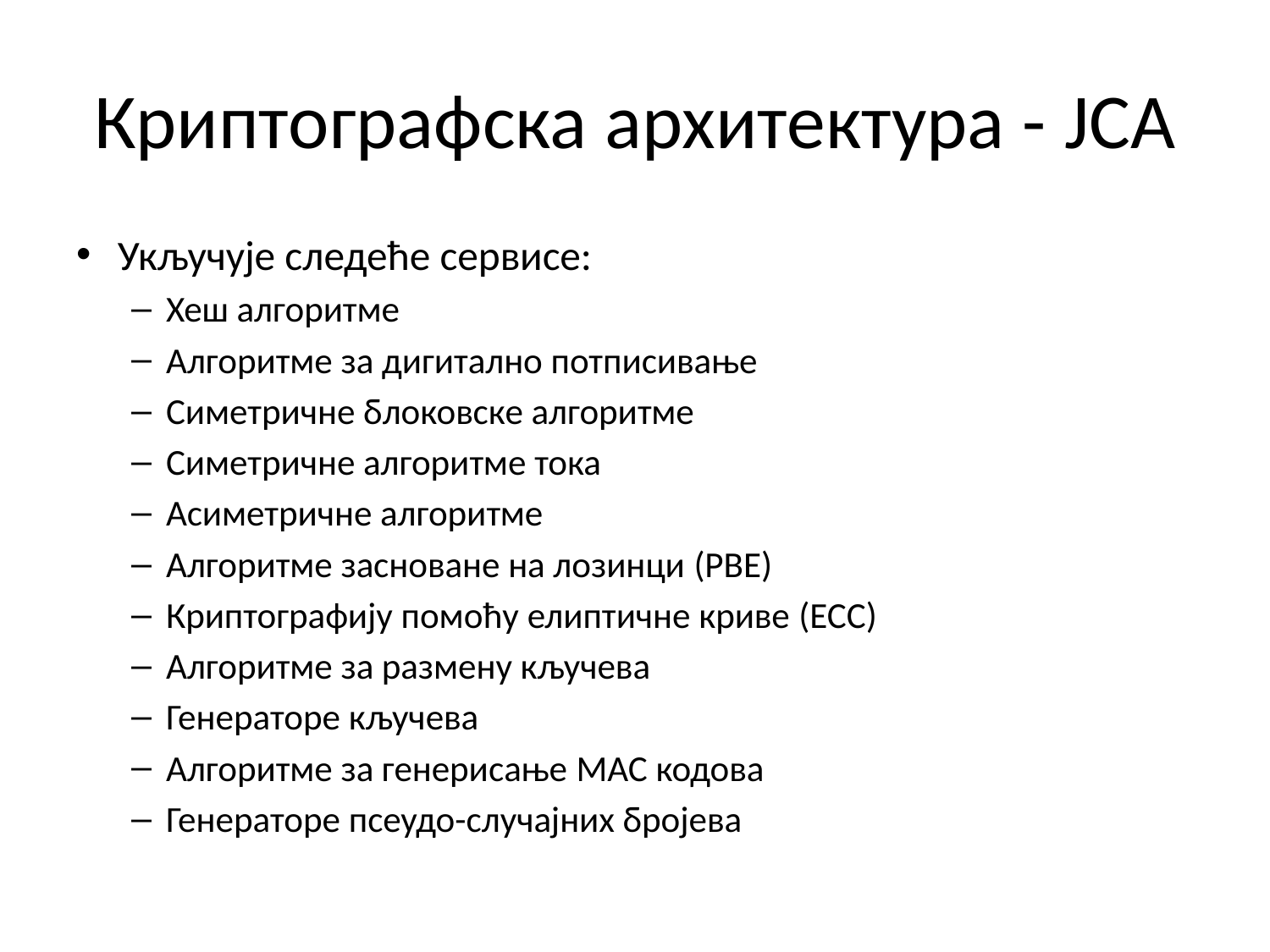

# Криптографска архитектура - JCA
Укључује следеће сервисе:
Хеш алгоритме
Алгоритме за дигитално потписивање
Симетричне блоковске алгоритме
Симетричне алгоритме тока
Асиметричне алгоритме
Алгоритме засноване на лозинци (PBE)
Криптографију помоћу елиптичне криве (ECC)
Алгоритме за размену кључева
Генераторе кључева
Алгоритме за генерисање MAC кодова
Генераторе псеудо-случајних бројева